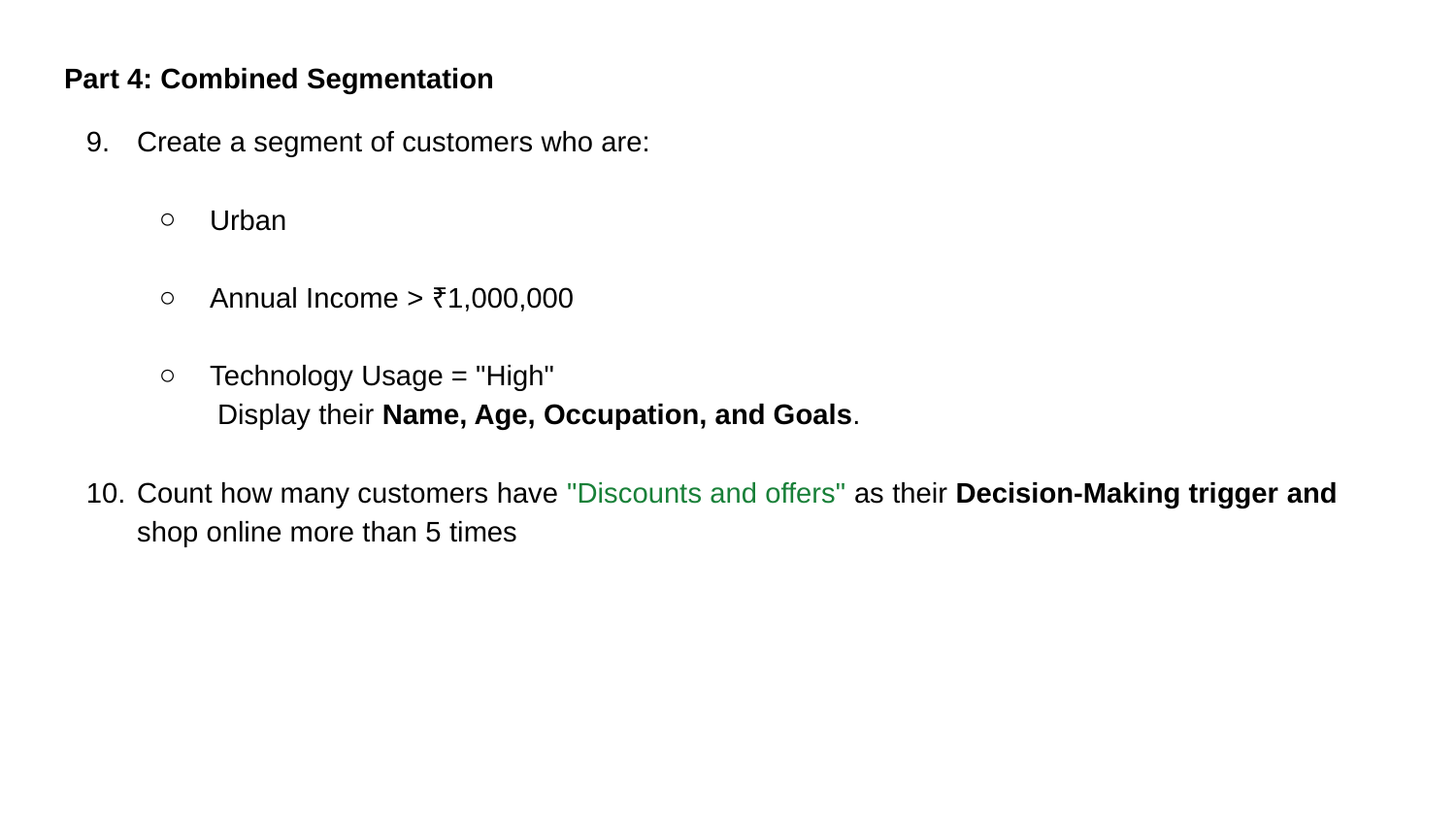

# Part 4: Combined Segmentation
Create a segment of customers who are:
Urban
Annual Income > ₹1,000,000
Technology Usage = "High"
 Display their Name, Age, Occupation, and Goals.
Count how many customers have "Discounts and offers" as their Decision-Making trigger and shop online more than 5 times